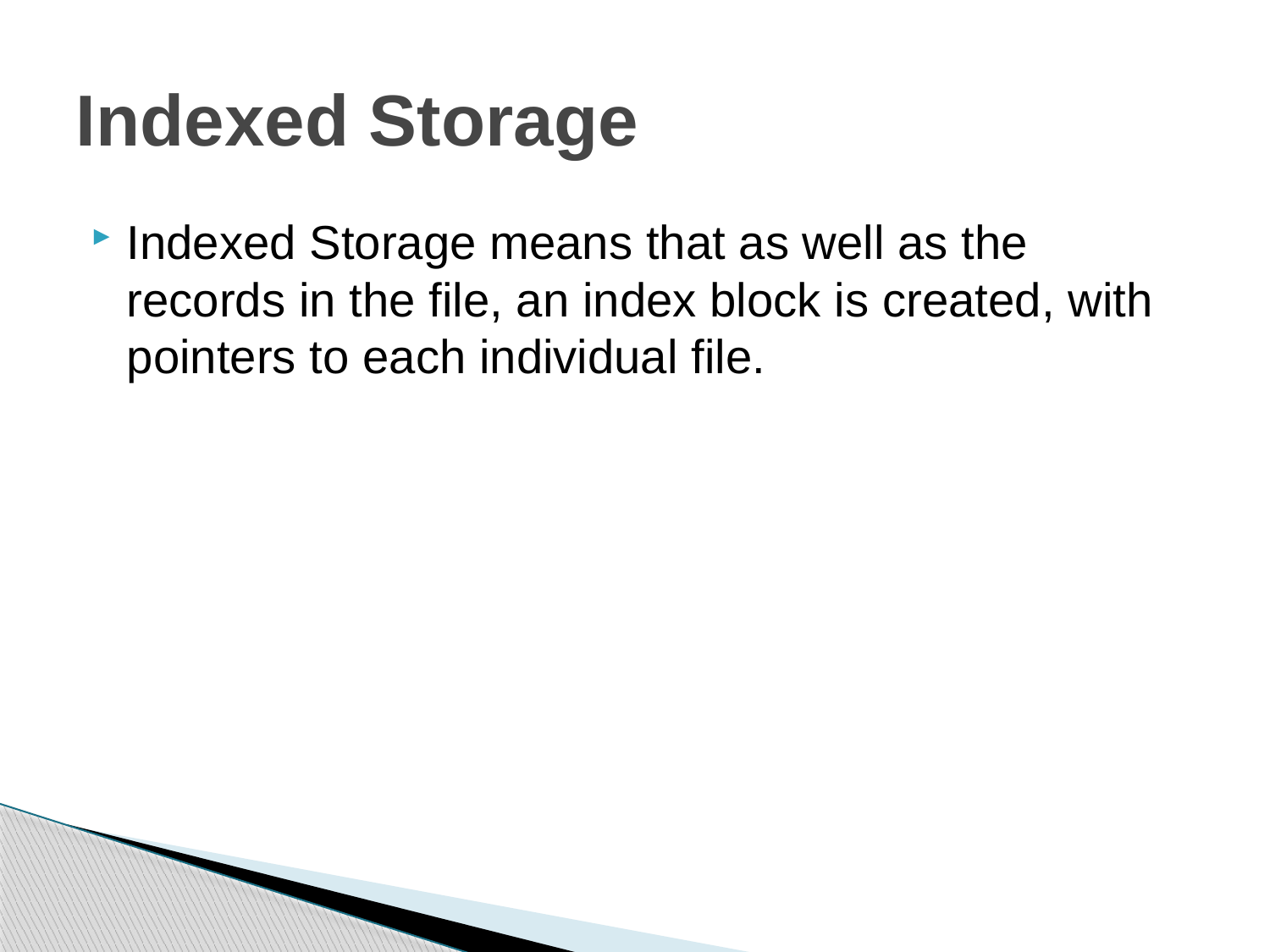

# Indexed Storage
Indexed Storage means that as well as the records in the file, an index block is created, with pointers to each individual file.